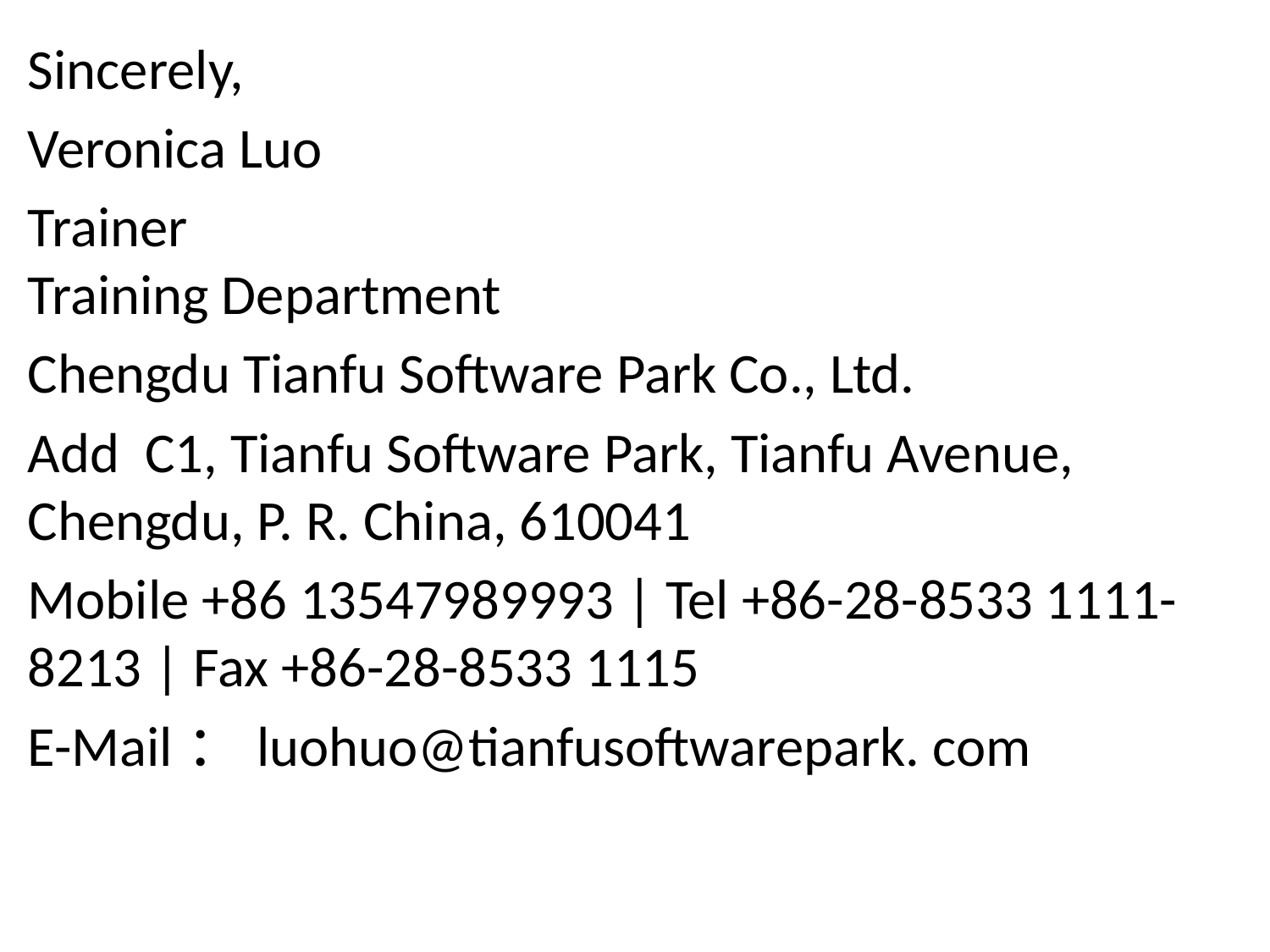

Sincerely,
Veronica Luo
Trainer
Training Department
Chengdu Tianfu Software Park Co., Ltd.
Add  C1, Tianfu Software Park, Tianfu Avenue, Chengdu, P. R. China, 610041
Mobile +86 13547989993 | Tel +86-28-8533 1111-8213 | Fax +86-28-8533 1115
E-Mail：luohuo@tianfusoftwarepark. com